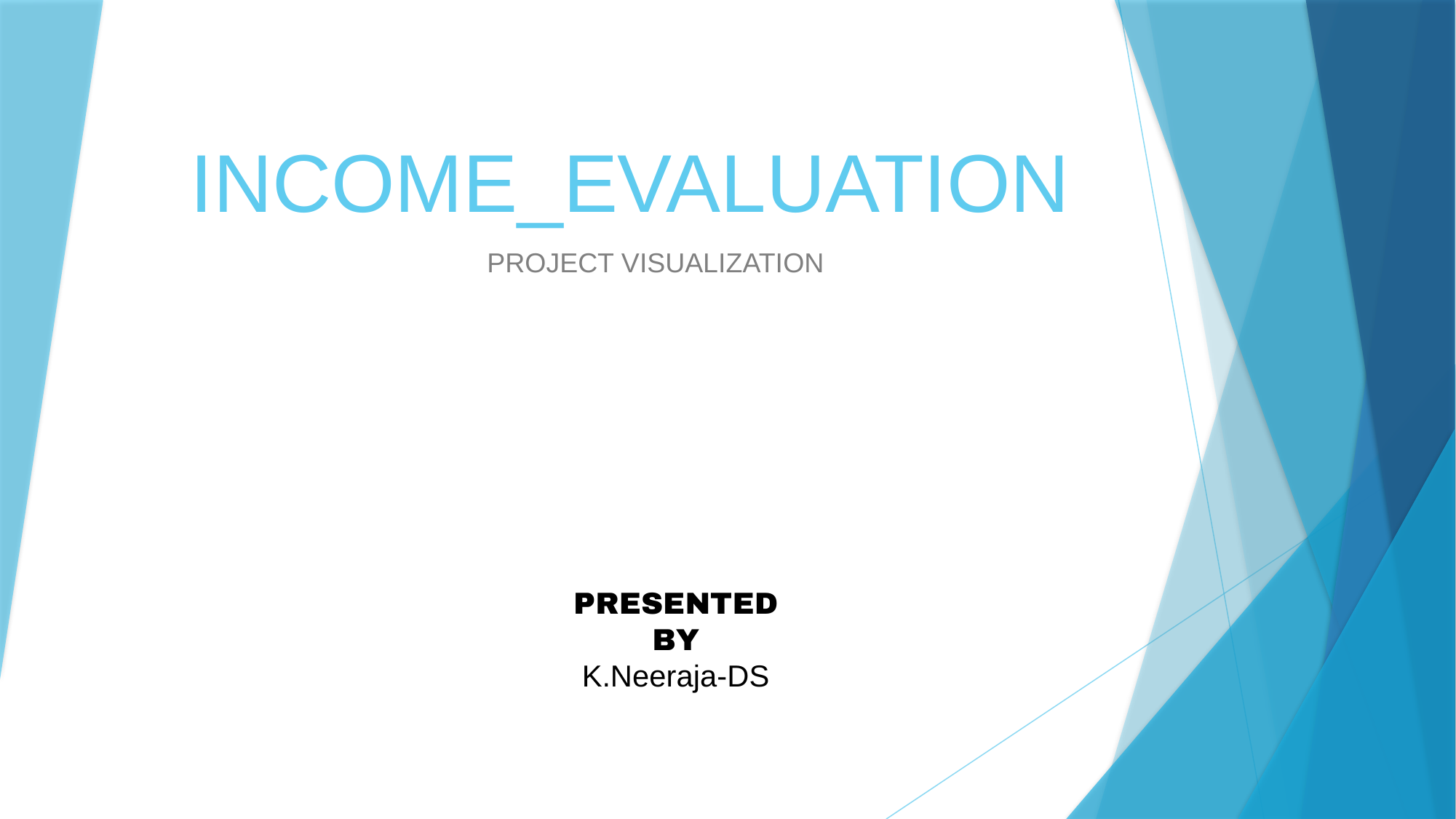

# INCOME_EVALUATION
PROJECT VISUALIZATION
PRESENTED BY
K.Neeraja-DS